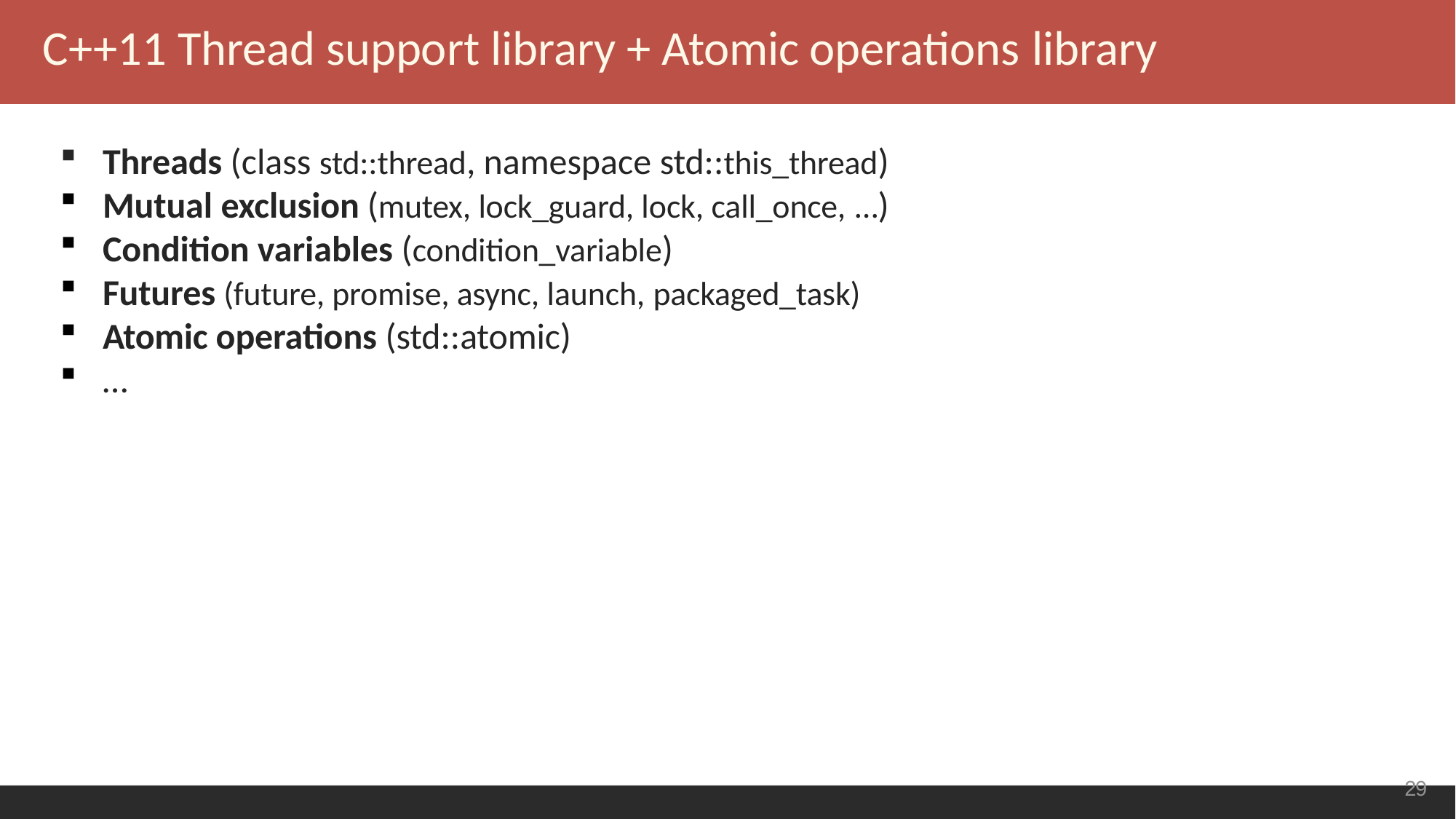

C++11 Thread support library + Atomic operations library
Threads (class std::thread, namespace std::this_thread)
Mutual exclusion (mutex, lock_guard, lock, call_once, …)
Condition variables (condition_variable)
Futures (future, promise, async, launch, packaged_task)
Atomic operations (std::atomic)
…
29